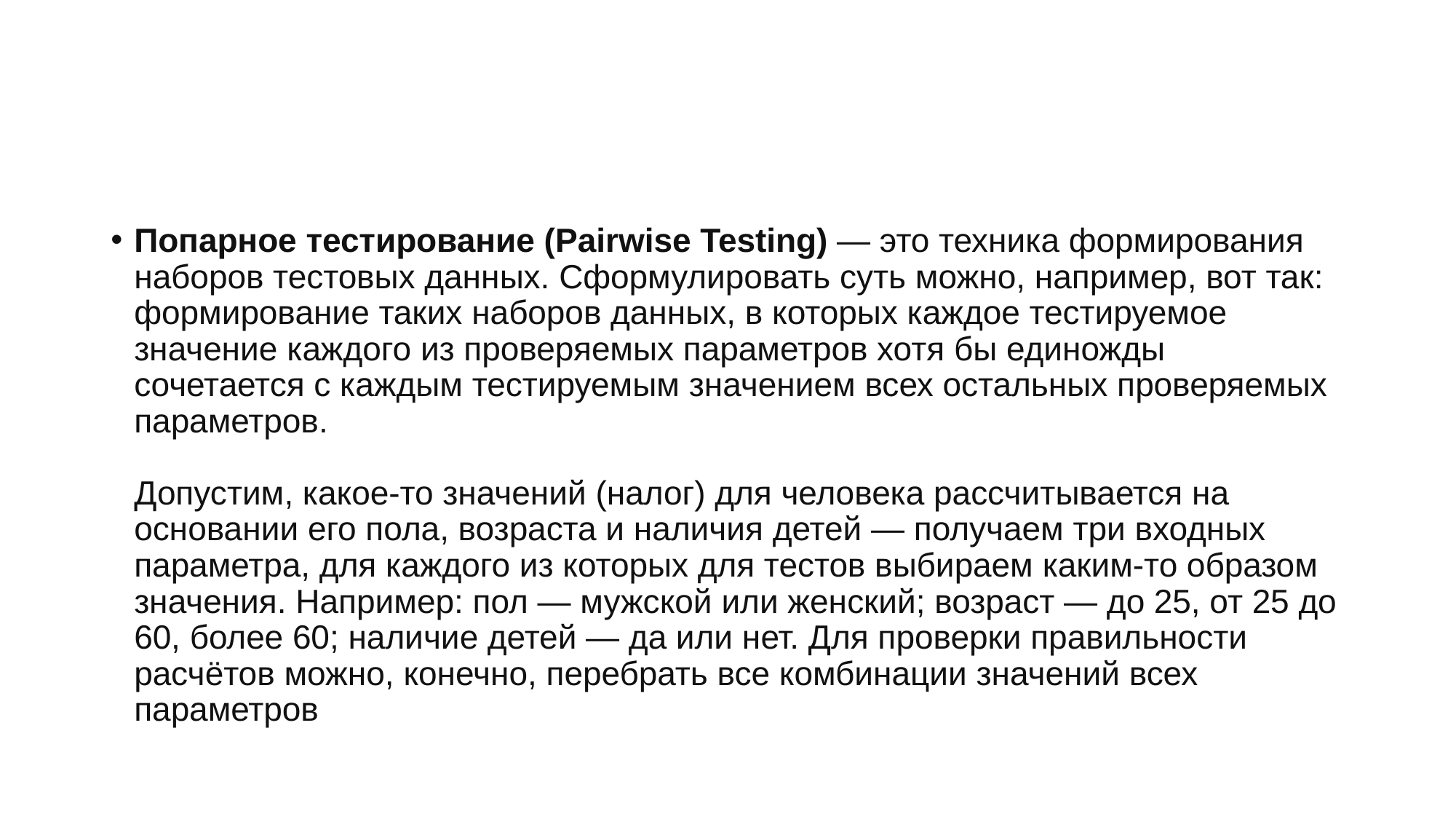

#
Попарное тестирование (Pairwise Testing) — это техника формирования наборов тестовых данных. Сформулировать суть можно, например, вот так: формирование таких наборов данных, в которых каждое тестируемое значение каждого из проверяемых параметров хотя бы единожды сочетается с каждым тестируемым значением всех остальных проверяемых параметров.
Допустим, какое-то значений (налог) для человека рассчитывается на основании его пола, возраста и наличия детей — получаем три входных параметра, для каждого из которых для тестов выбираем каким-то образом значения. Например: пол — мужской или женский; возраст — до 25, от 25 до 60, более 60; наличие детей — да или нет. Для проверки правильности расчётов можно, конечно, перебрать все комбинации значений всех параметров